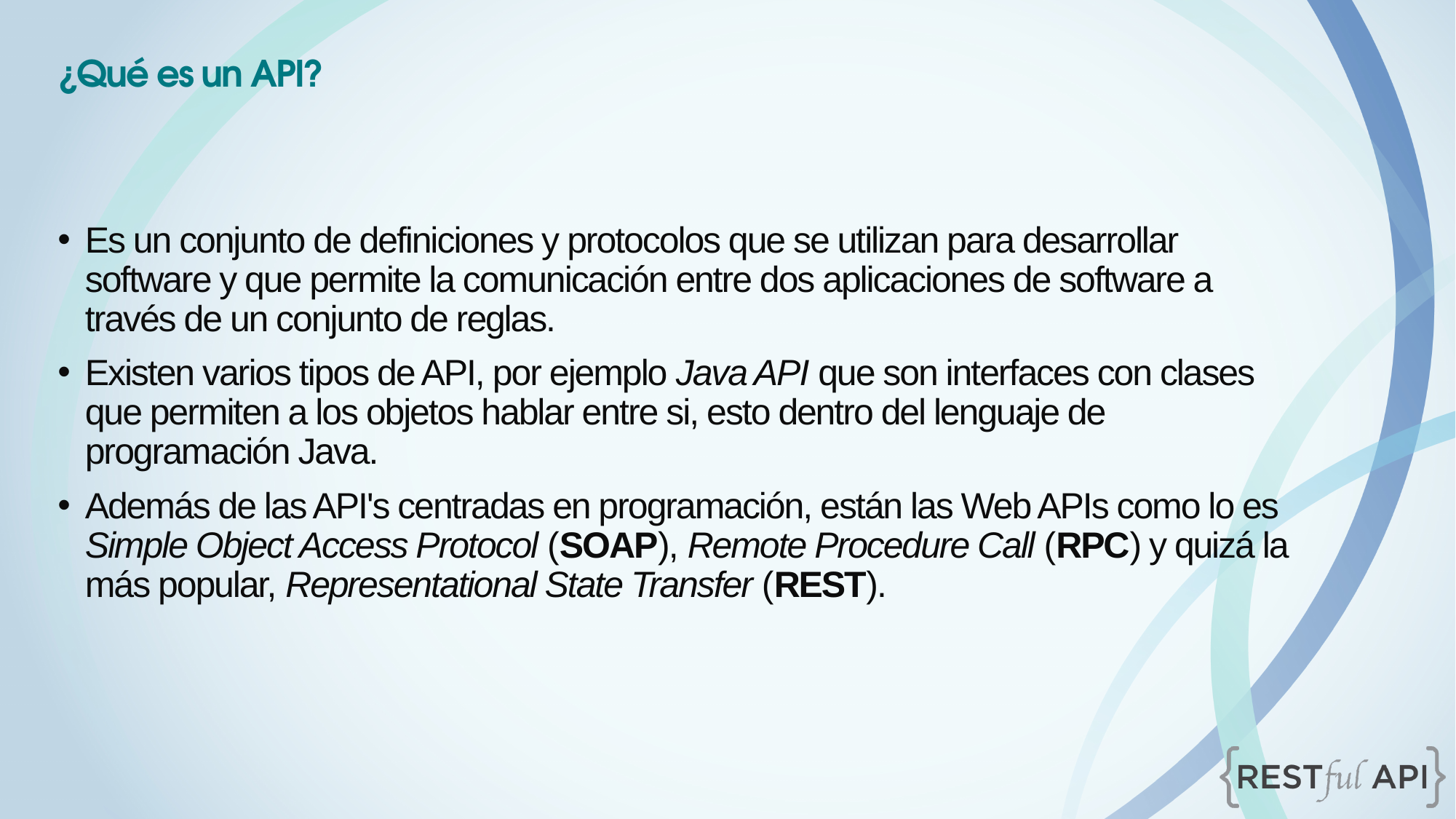

¿Qué es un API?
Es un conjunto de definiciones y protocolos que se utilizan para desarrollar software y que permite la comunicación entre dos aplicaciones de software a través de un conjunto de reglas.
Existen varios tipos de API, por ejemplo Java API que son interfaces con clases que permiten a los objetos hablar entre si, esto dentro del lenguaje de programación Java.
Además de las API's centradas en programación, están las Web APIs como lo es Simple Object Access Protocol (SOAP), Remote Procedure Call (RPC) y quizá la más popular, Representational State Transfer (REST).
4